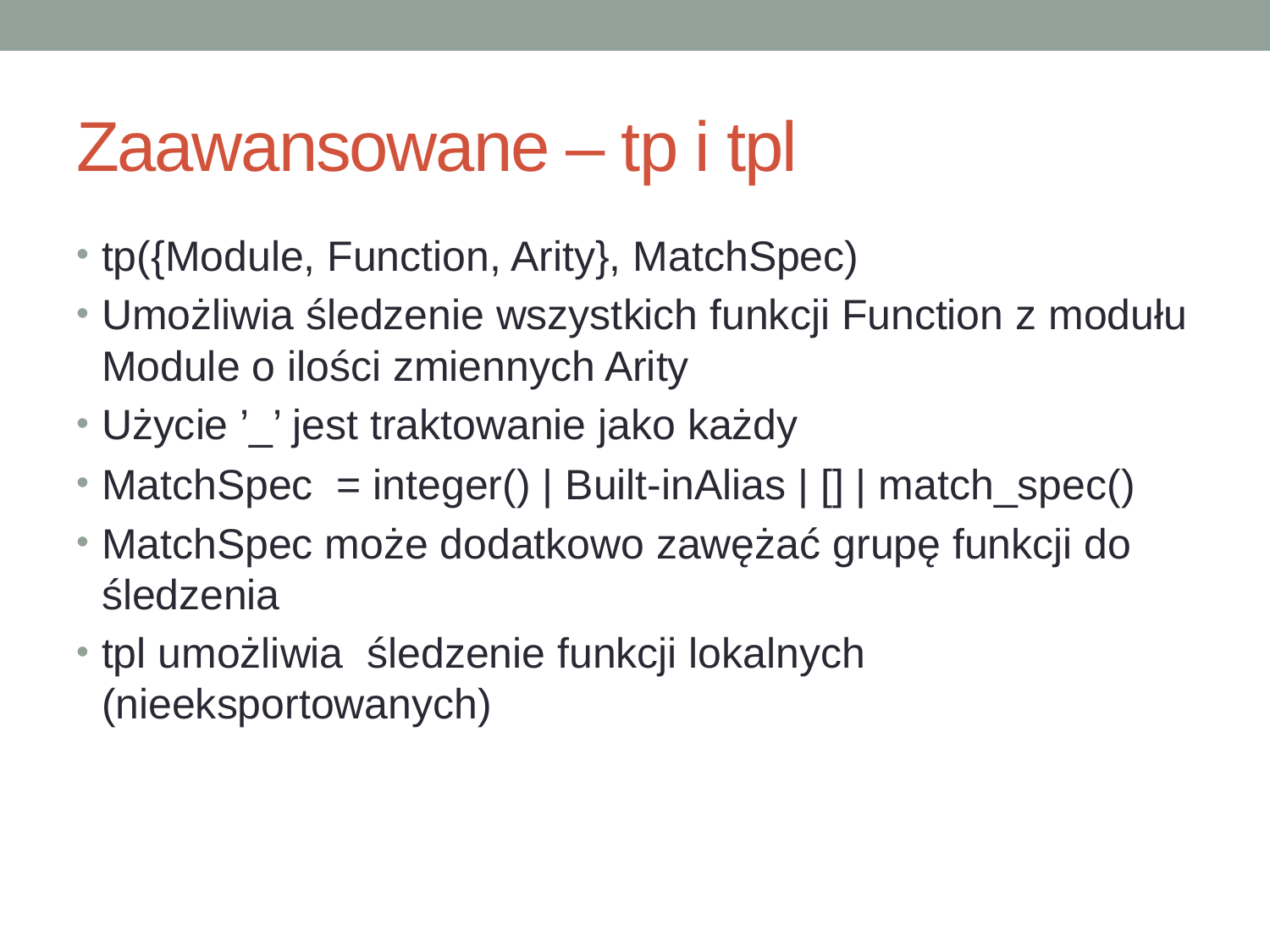

# Zaawansowane – tp i tpl
tp({Module, Function, Arity}, MatchSpec)
Umożliwia śledzenie wszystkich funkcji Function z modułu Module o ilości zmiennych Arity
Użycie ’_’ jest traktowanie jako każdy
MatchSpec  = integer() | Built-inAlias | [] | match_spec()
MatchSpec może dodatkowo zawężać grupę funkcji do śledzenia
tpl umożliwia  śledzenie funkcji lokalnych (nieeksportowanych)